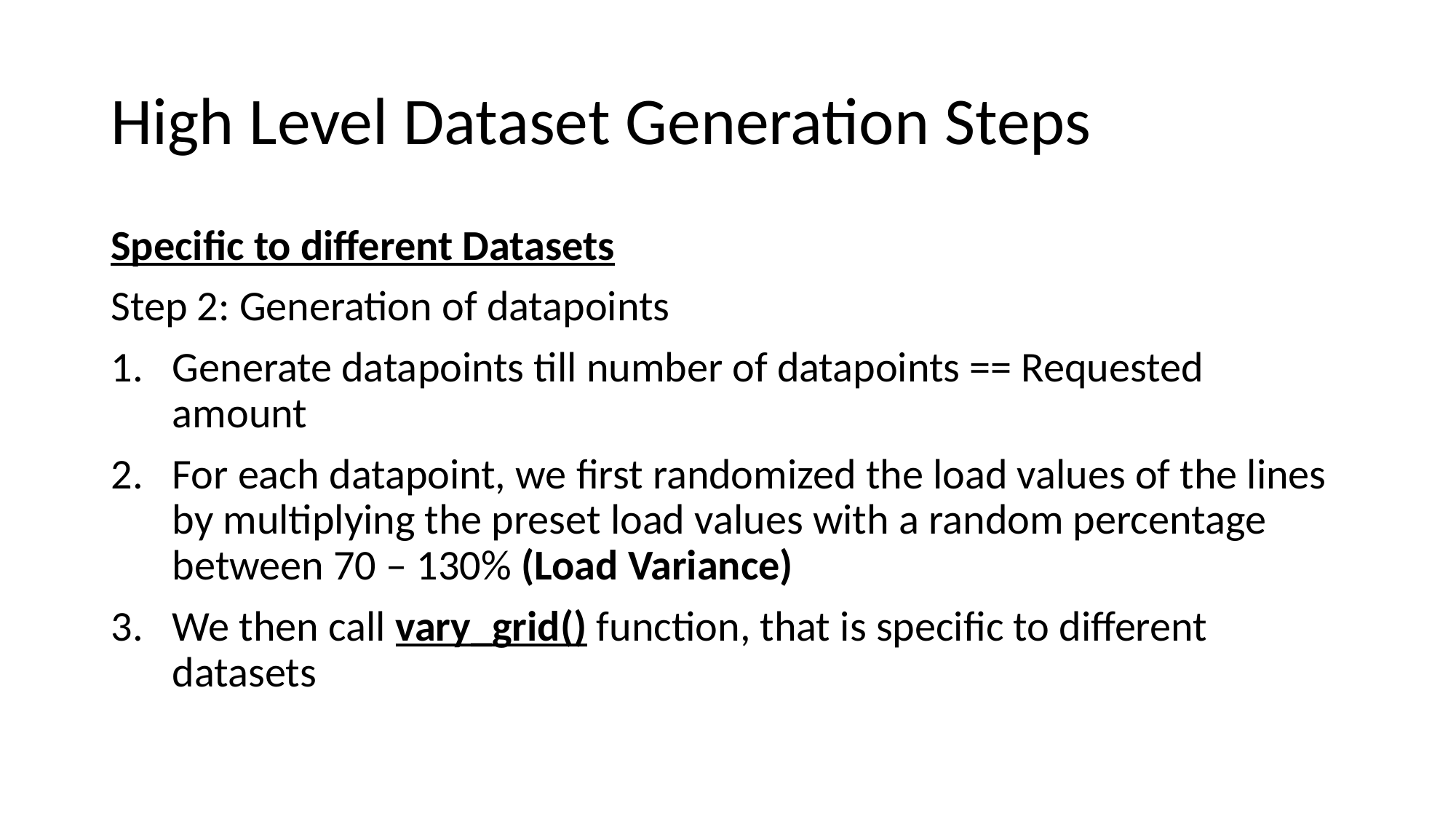

# High Level Dataset Generation Steps
Specific to different Datasets
Step 2: Generation of datapoints
Generate datapoints till number of datapoints == Requested amount
For each datapoint, we first randomized the load values of the lines by multiplying the preset load values with a random percentage between 70 – 130% (Load Variance)
We then call vary_grid() function, that is specific to different datasets